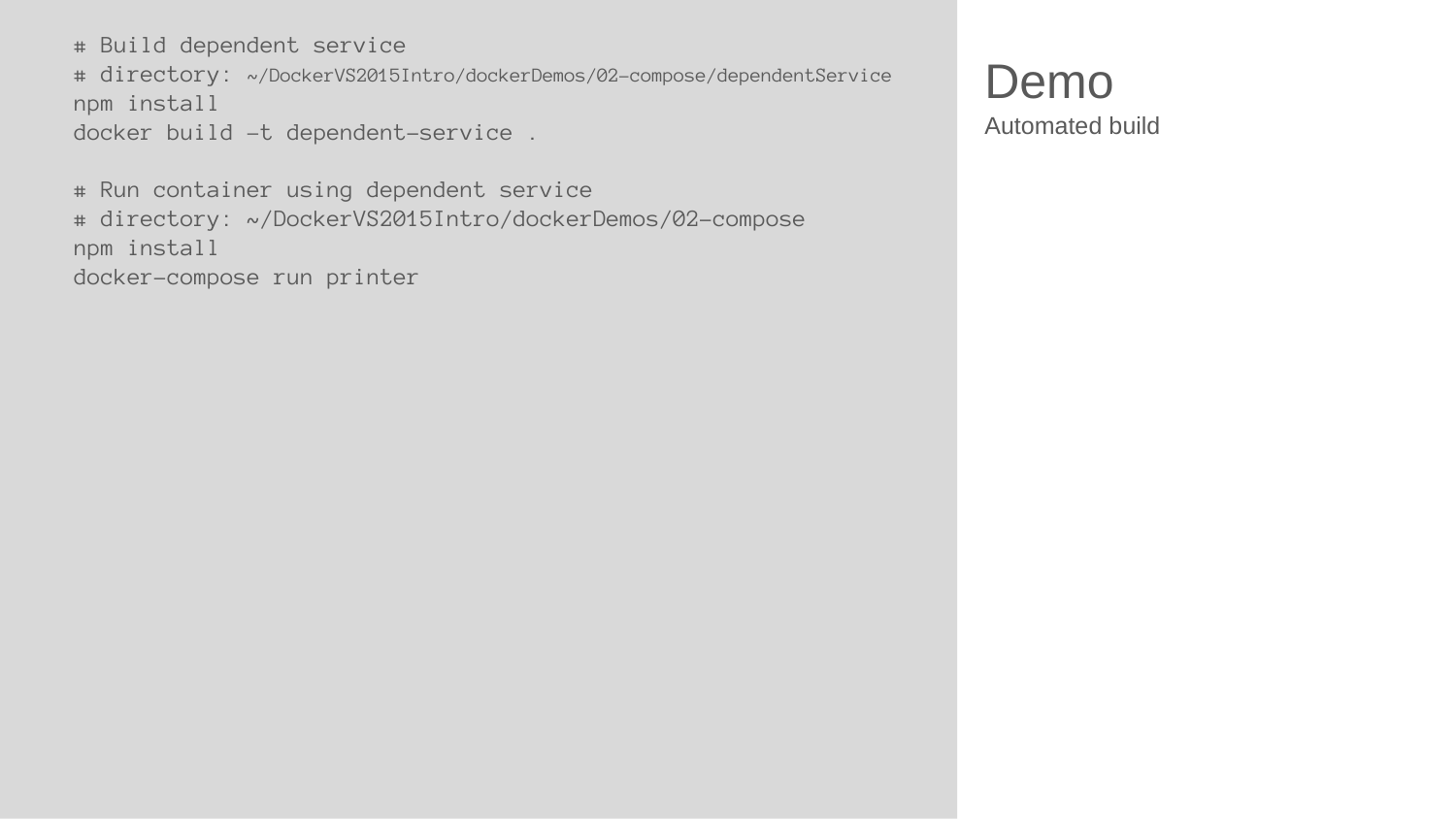

# Build dependent service
# directory: ~/DockerVS2015Intro/dockerDemos/02-compose/dependentService
npm install
docker build –t dependent-service .

# Run container using dependent service
# directory: ~/DockerVS2015Intro/dockerDemos/02-compose
npm install
docker-compose run printer
# Demo
Automated build